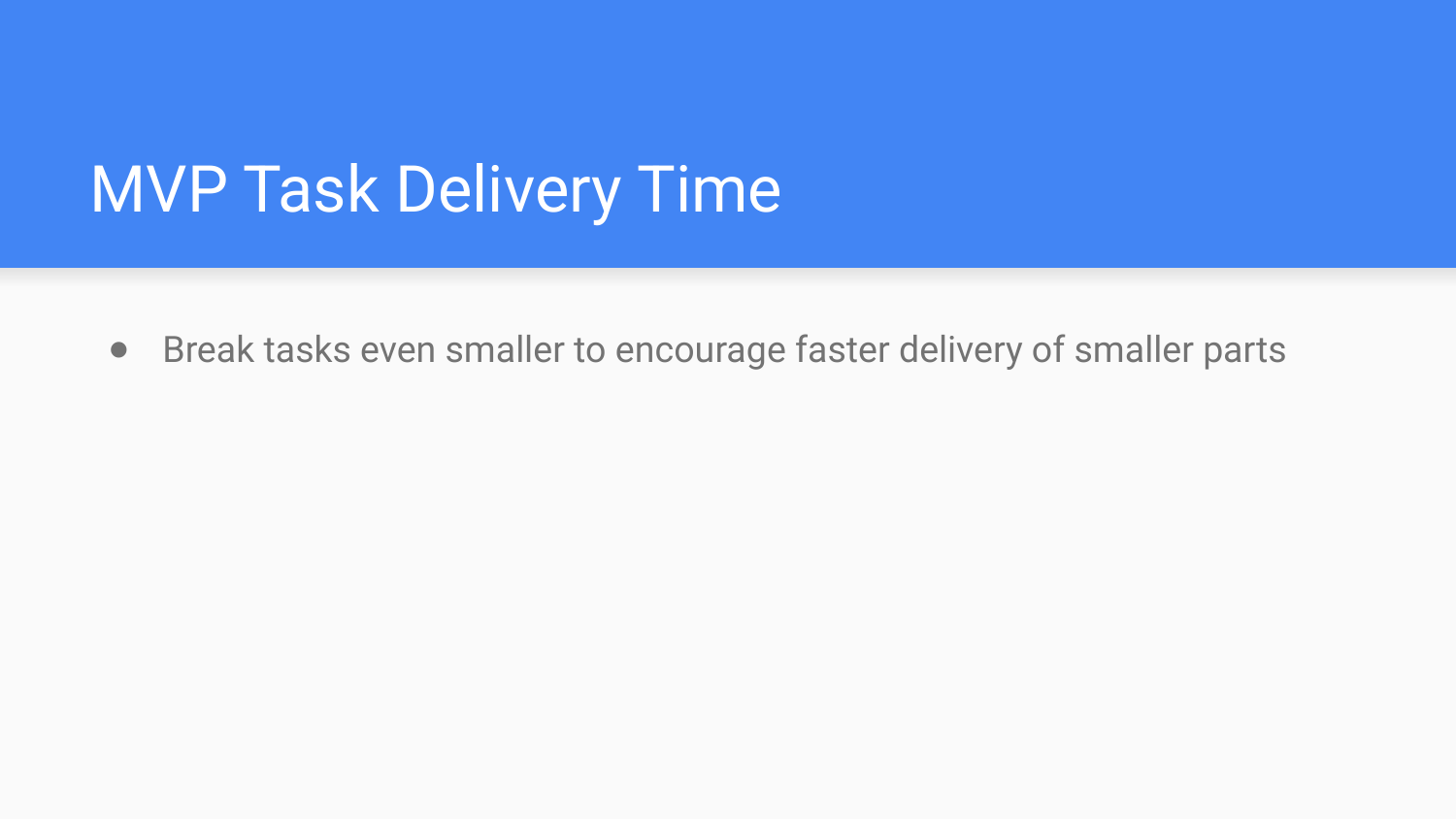

# MVP Task Delivery Time
Break tasks even smaller to encourage faster delivery of smaller parts